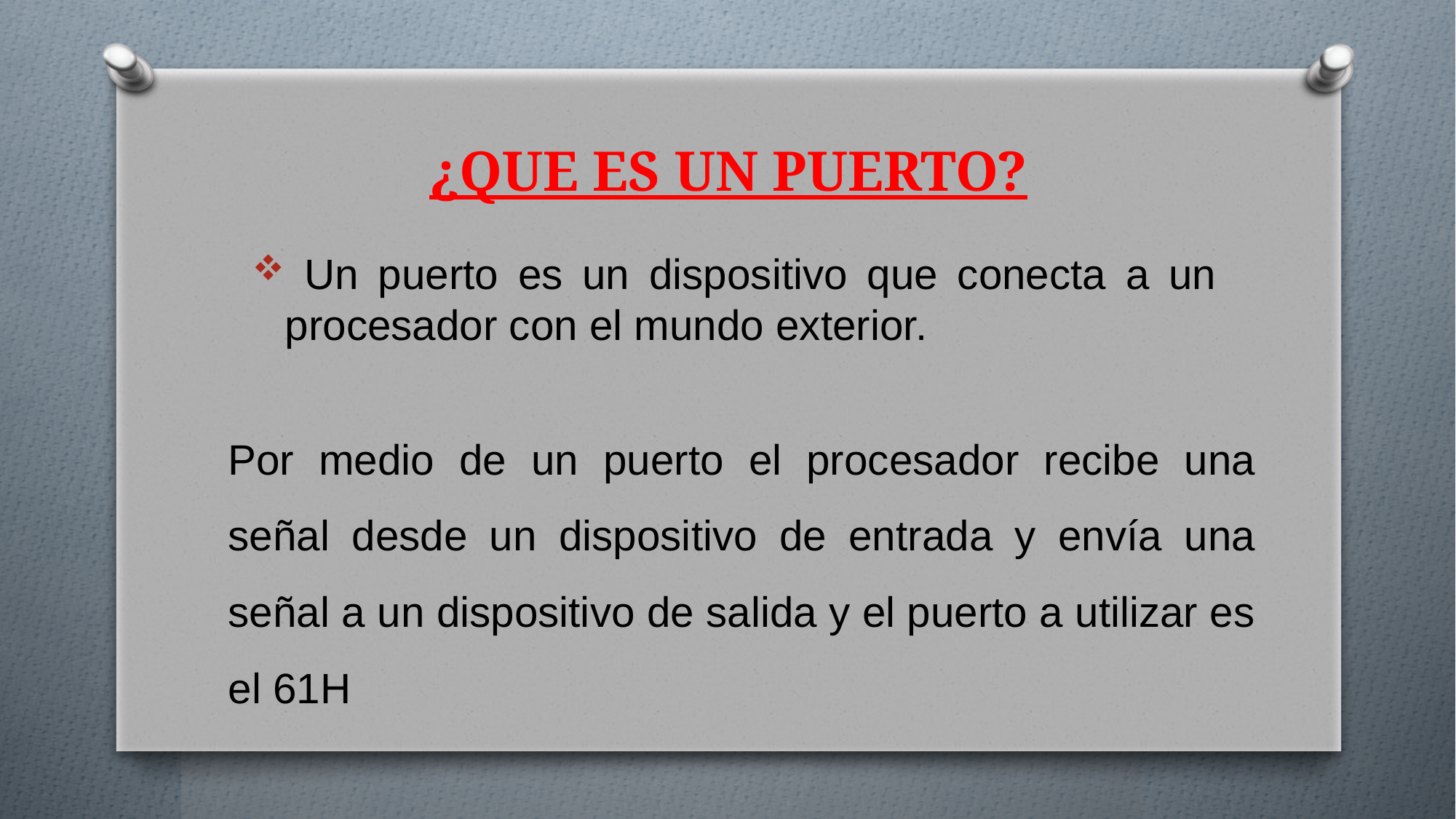

# ¿QUE ES UN PUERTO?
 Un puerto es un dispositivo que conecta a un   procesador con el mundo exterior.
Por medio de un puerto el procesador recibe una señal desde un dispositivo de entrada y envía una señal a un dispositivo de salida y el puerto a utilizar es el 61H